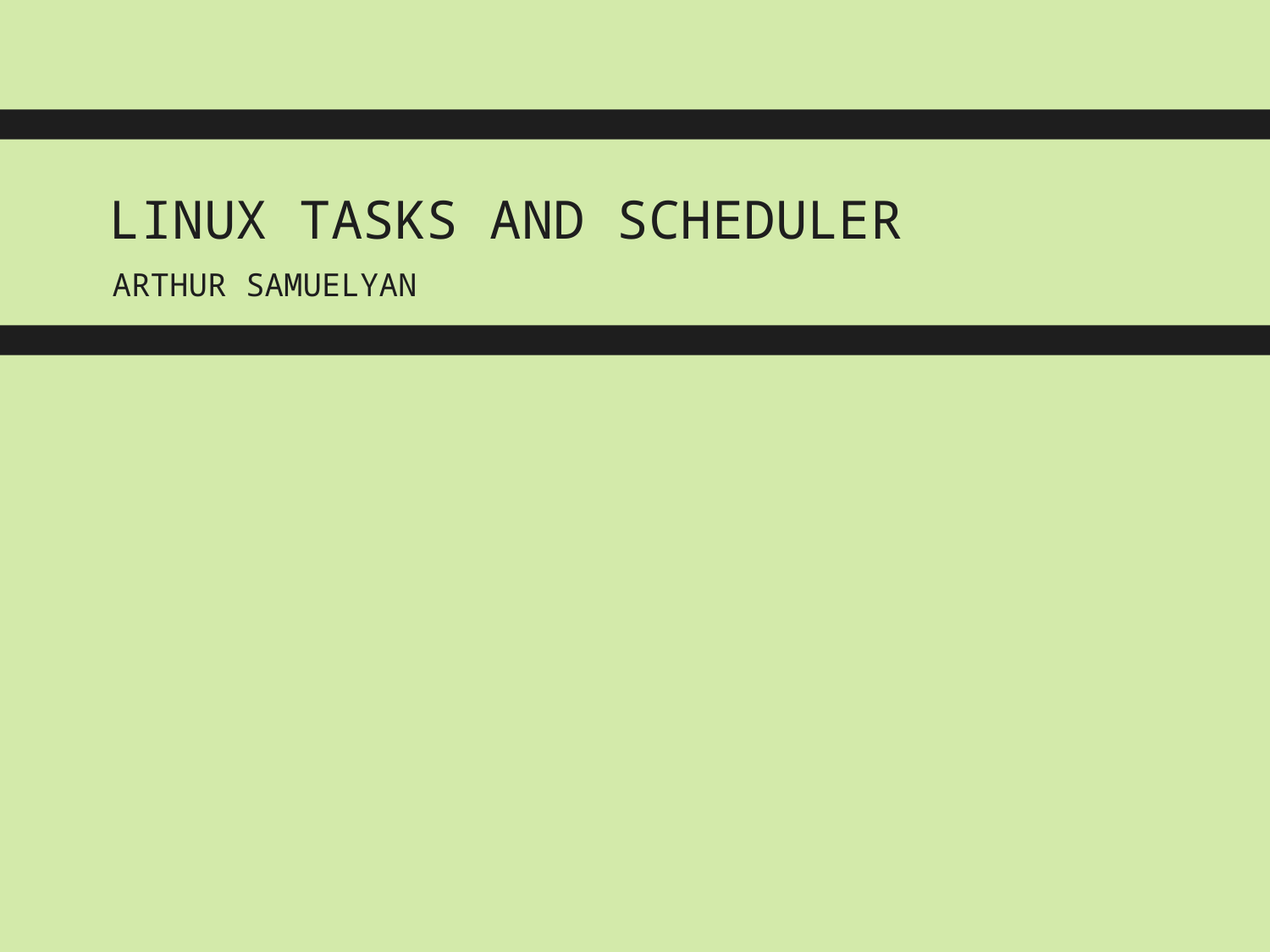

# LINUX TASKS AND SCHEDULER
ARTHUR SAMUELYAN